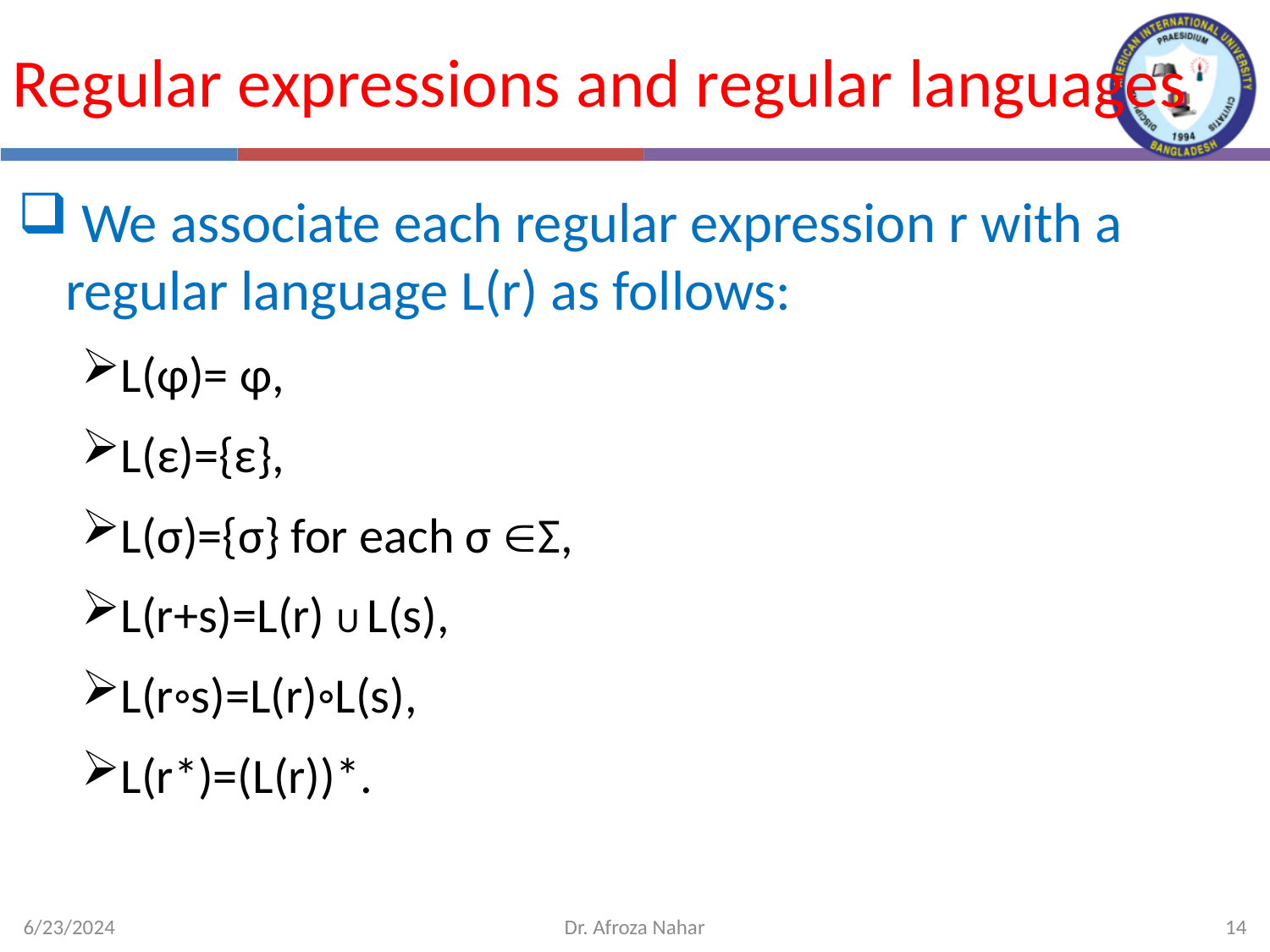

# Regular expressions and regular languages
 We associate each regular expression r with a regular language L(r) as follows:
L(φ)= φ,
L(ε)={ε},
L(σ)={σ} for each σ ∈Σ,
L(r+s)=L(r) U L(s),
L(r◦s)=L(r)◦L(s),
L(r*)=(L(r))*.
6/23/2024
Dr. Afroza Nahar
14